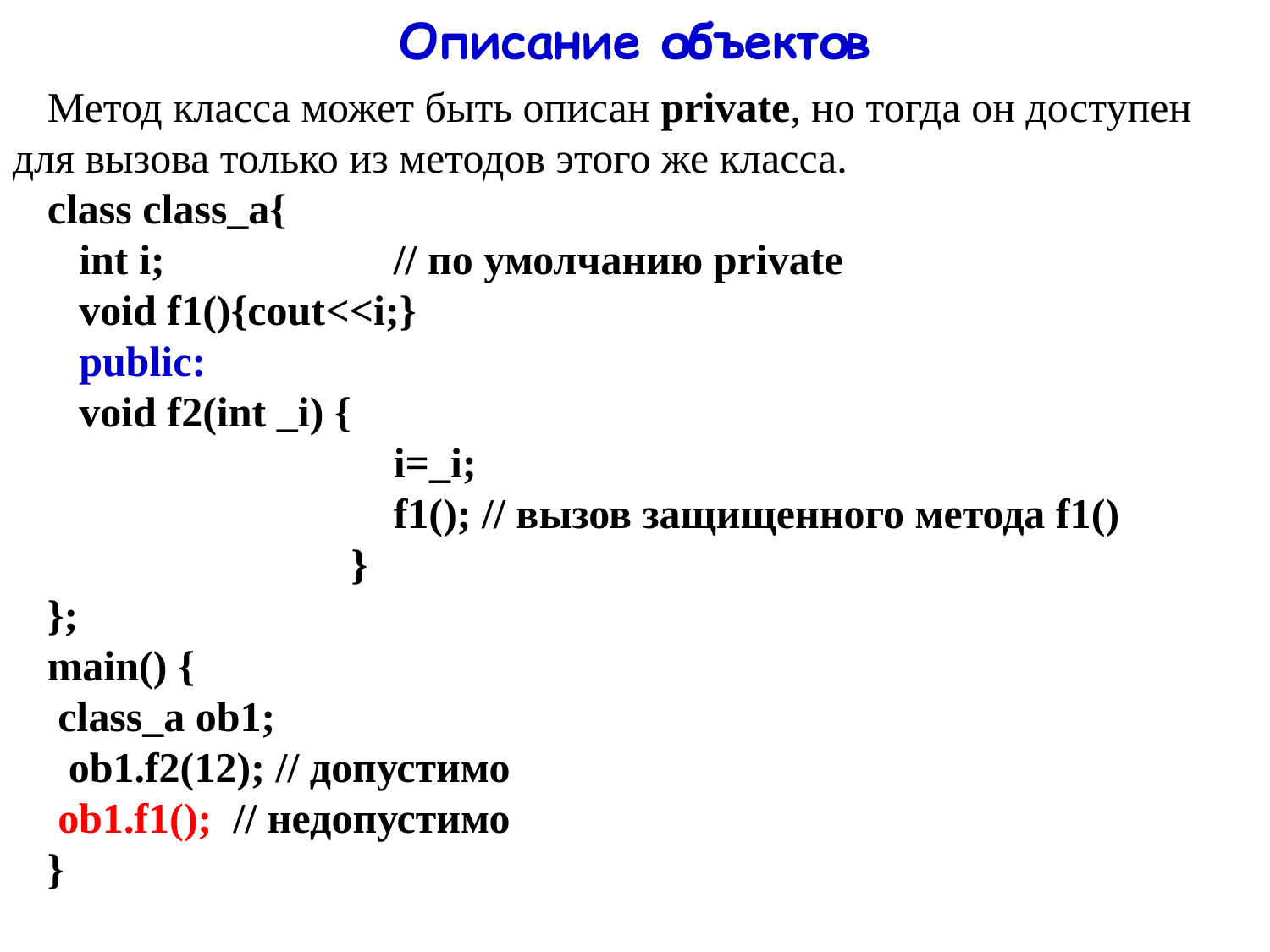

Описание объектов
Метод класса может быть описан private, но тогда он доступен для вызова только из методов этого же класса.
class class_a{
   int i;		// по умолчанию private
   void f1(){cout<<i;}
   public:
   void f2(int _i) {
			i=_i;
			f1(); // вызов защищенного метода f1()
		        }
};
main() {
 class_a ob1;
  ob1.f2(12); // допустимо
 ob1.f1();  // недопустимо
}